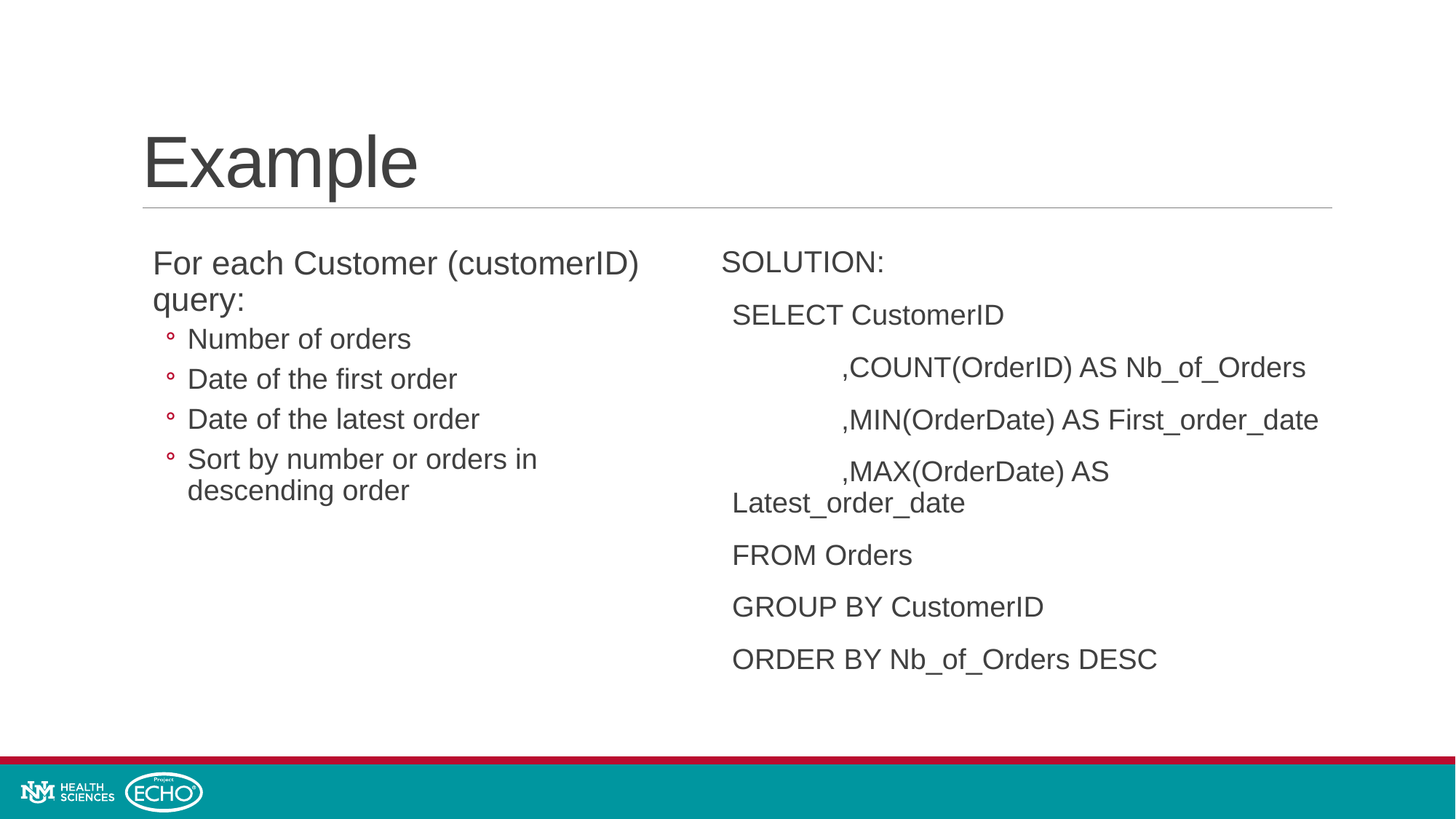

# Example
For each Customer (customerID) query:
Number of orders
Date of the first order
Date of the latest order
Sort by number or orders in descending order

SOLUTION:
SELECT CustomerID
	,COUNT(OrderID) AS Nb_of_Orders
	,MIN(OrderDate) AS First_order_date
   	,MAX(OrderDate) AS Latest_order_date
FROM Orders
GROUP BY CustomerID
ORDER BY Nb_of_Orders DESC